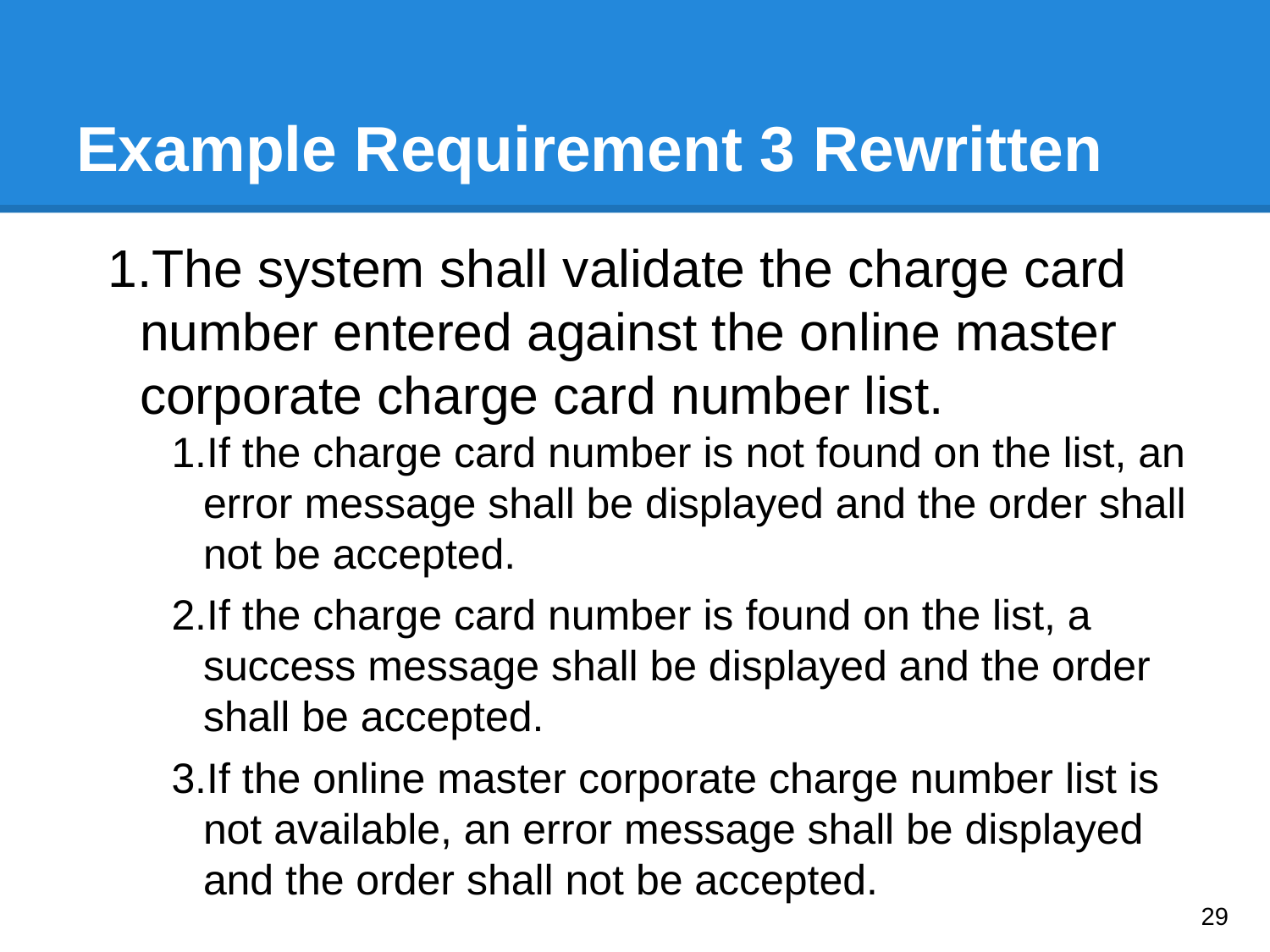

# Example Requirement 3 Rewritten
The system shall validate the charge card number entered against the online master corporate charge card number list.
If the charge card number is not found on the list, an error message shall be displayed and the order shall not be accepted.
If the charge card number is found on the list, a success message shall be displayed and the order shall be accepted.
If the online master corporate charge number list is not available, an error message shall be displayed and the order shall not be accepted.

29